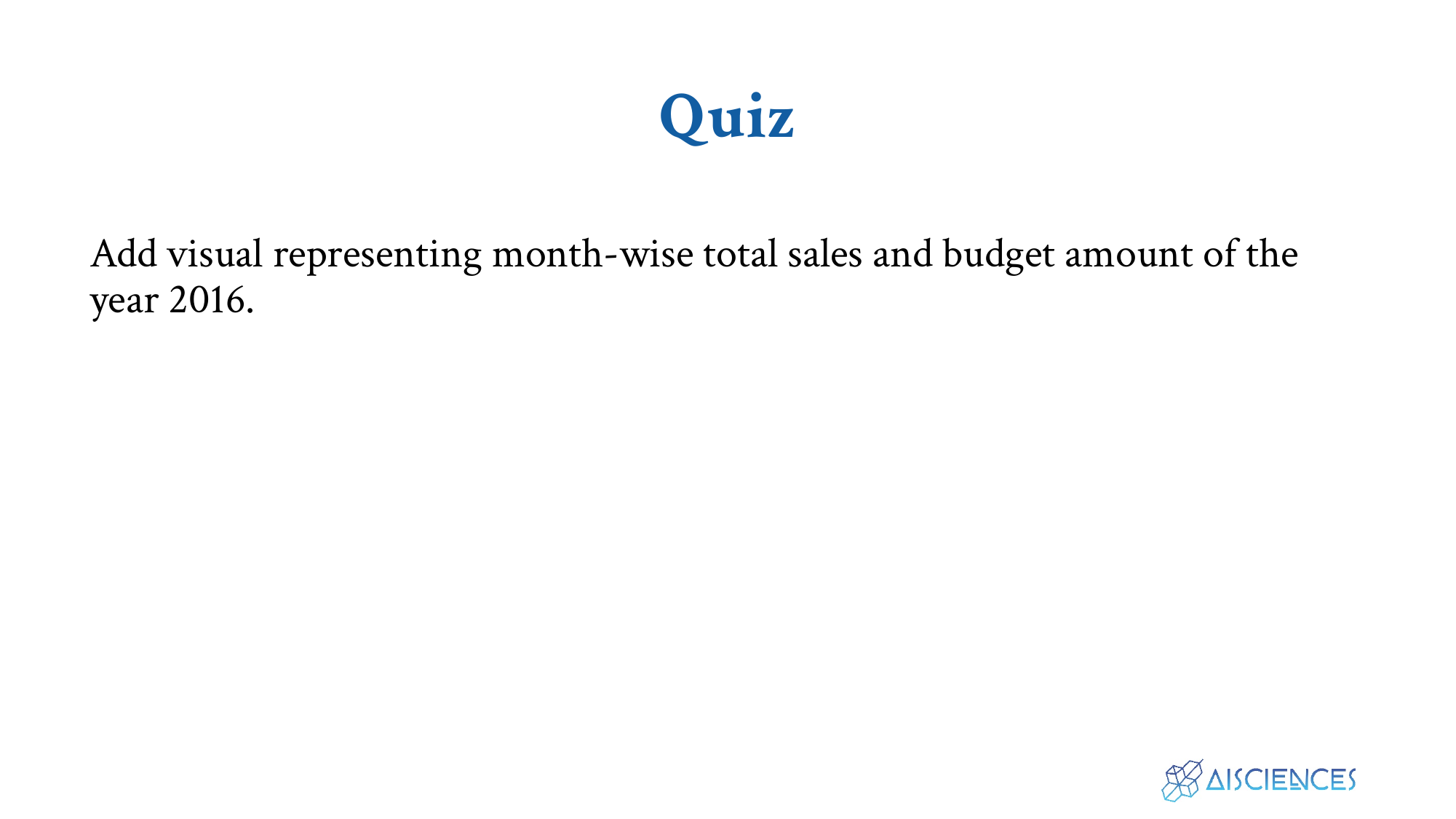

# Quiz
Add visual representing month-wise total sales and budget amount of the year 2016.